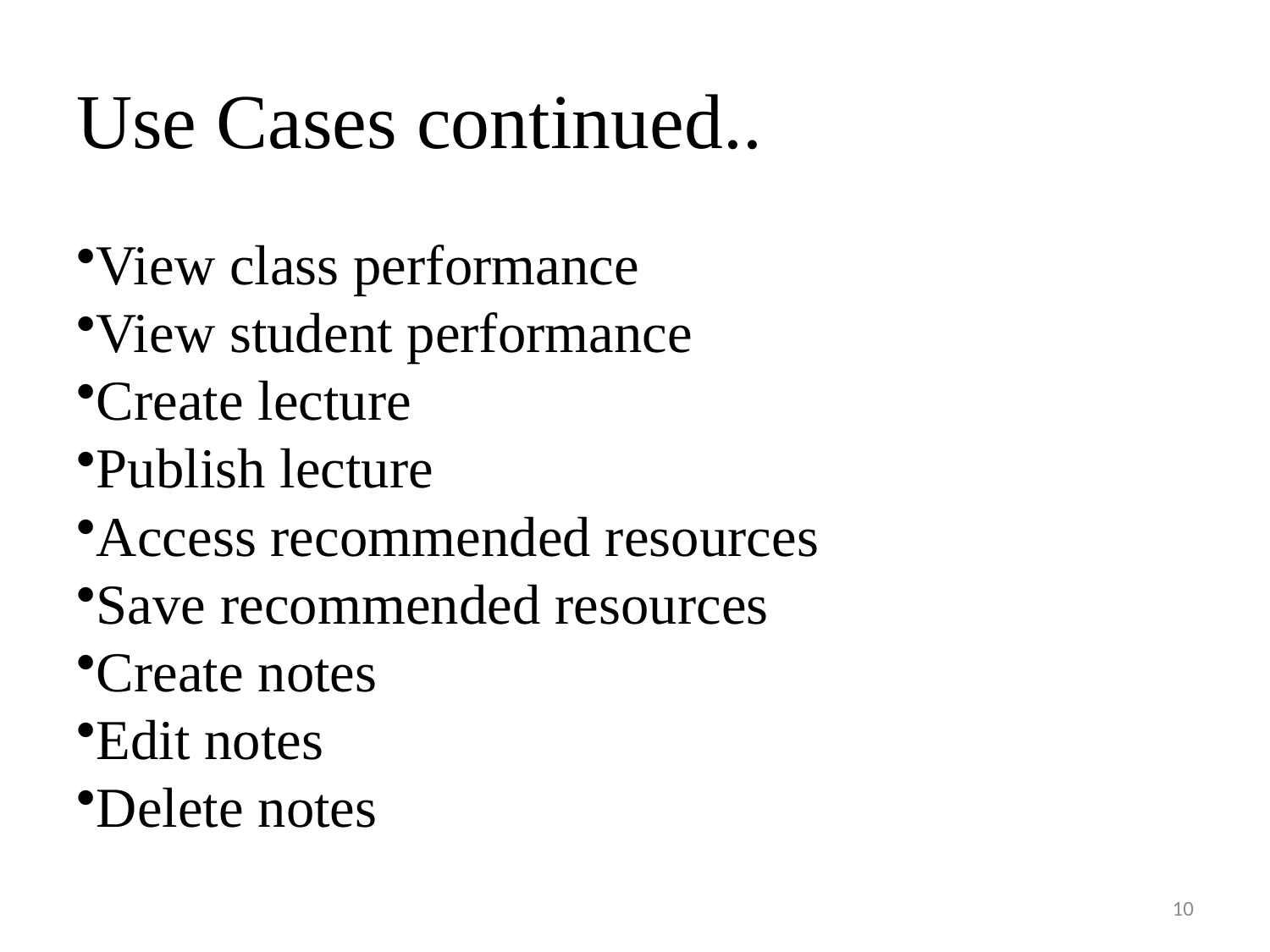

# Use Cases continued..
View class performance
View student performance
Create lecture
Publish lecture
Access recommended resources
Save recommended resources
Create notes
Edit notes
Delete notes

10